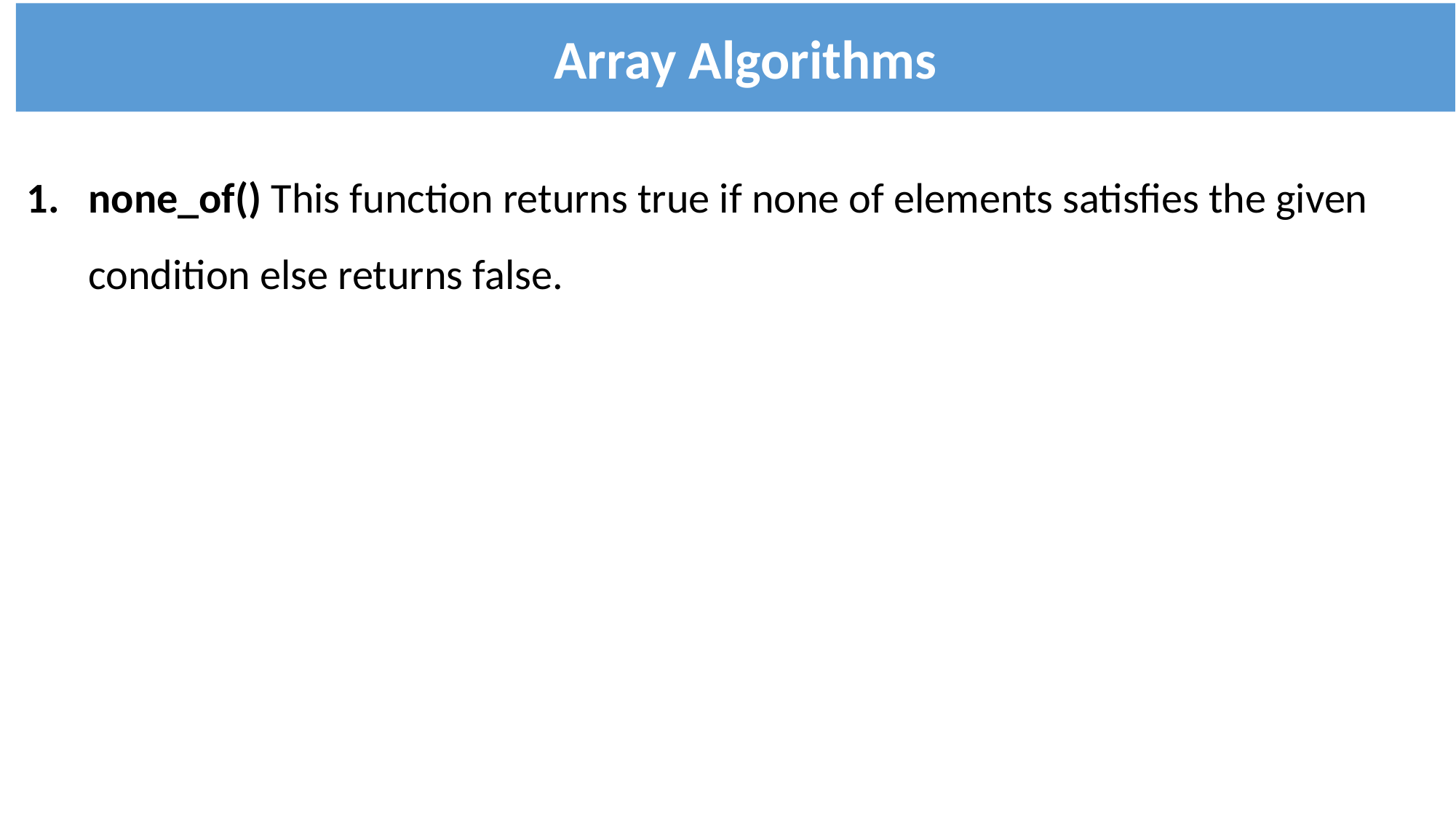

Array Algorithms
none_of() This function returns true if none of elements satisfies the given condition else returns false.